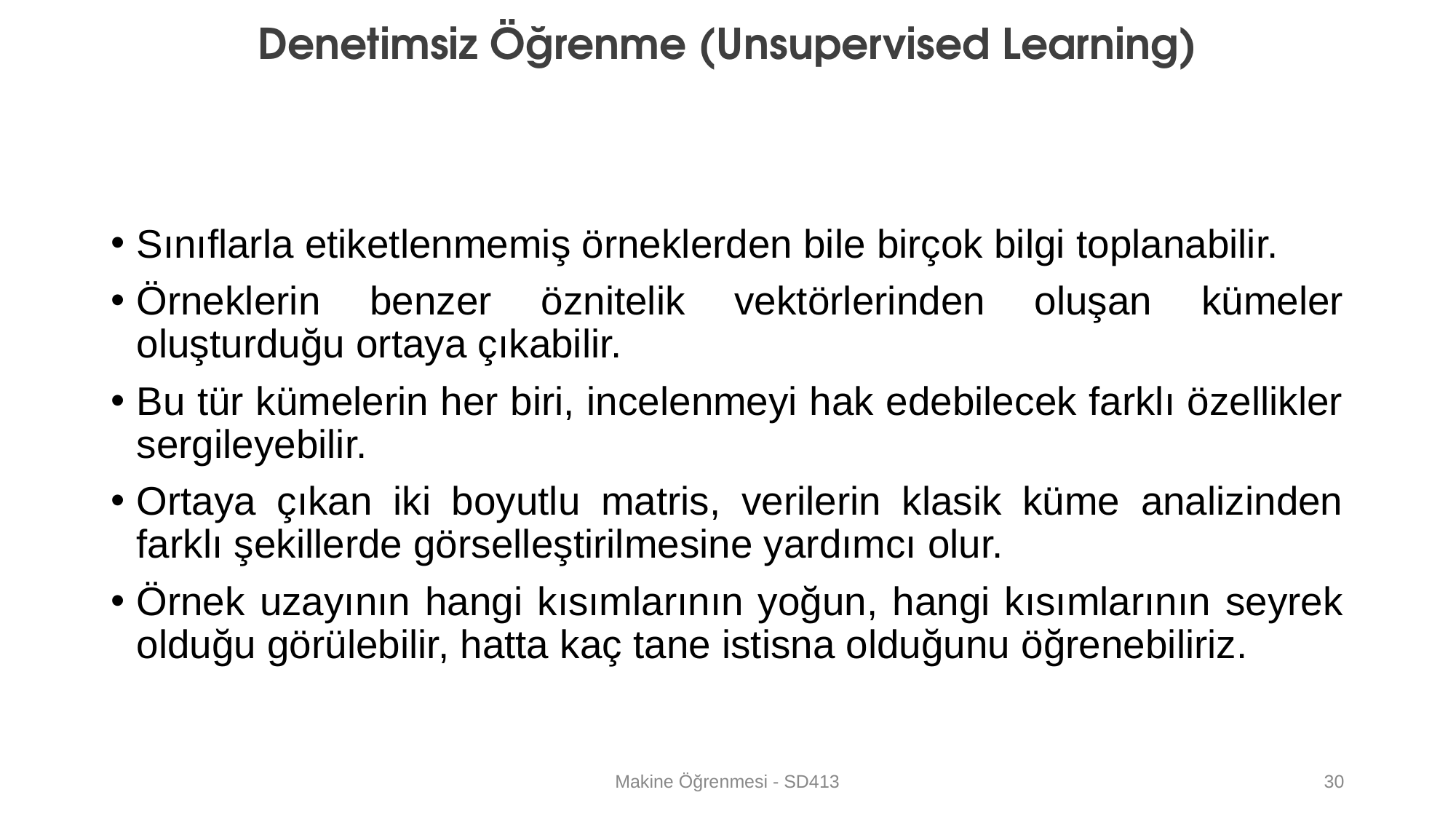

Denetimsiz Öğrenme (Unsupervised Learning)
Sınıflarla etiketlenmemiş örneklerden bile birçok bilgi toplanabilir.
Örneklerin benzer öznitelik vektörlerinden oluşan kümeler oluşturduğu ortaya çıkabilir.
Bu tür kümelerin her biri, incelenmeyi hak edebilecek farklı özellikler sergileyebilir.
Ortaya çıkan iki boyutlu matris, verilerin klasik küme analizinden farklı şekillerde görselleştirilmesine yardımcı olur.
Örnek uzayının hangi kısımlarının yoğun, hangi kısımlarının seyrek olduğu görülebilir, hatta kaç tane istisna olduğunu öğrenebiliriz.
Makine Öğrenmesi - SD413
30